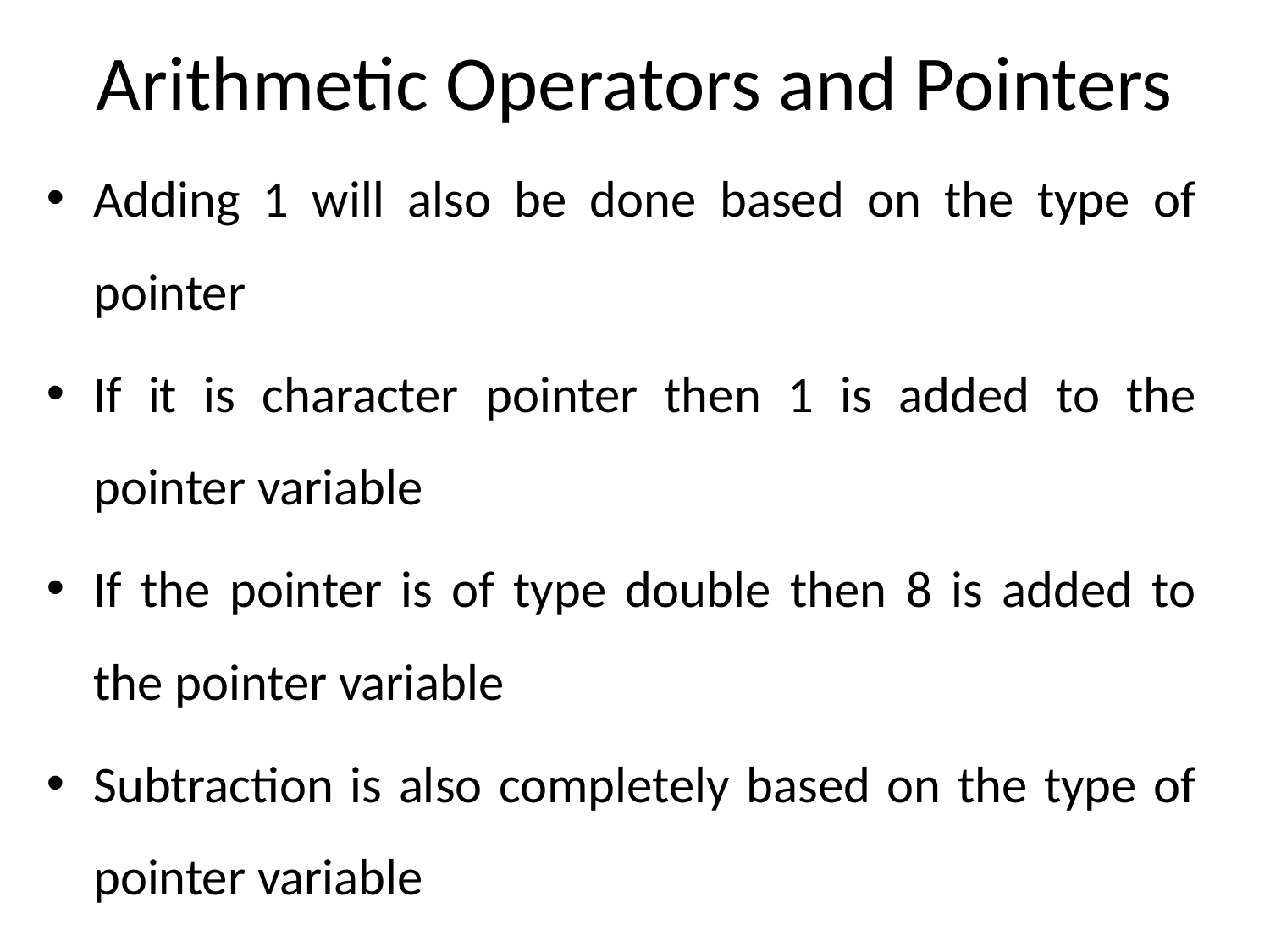

# Arithmetic Operators and Pointers
Adding 1 will also be done based on the type of pointer
If it is character pointer then 1 is added to the pointer variable
If the pointer is of type double then 8 is added to the pointer variable
Subtraction is also completely based on the type of pointer variable